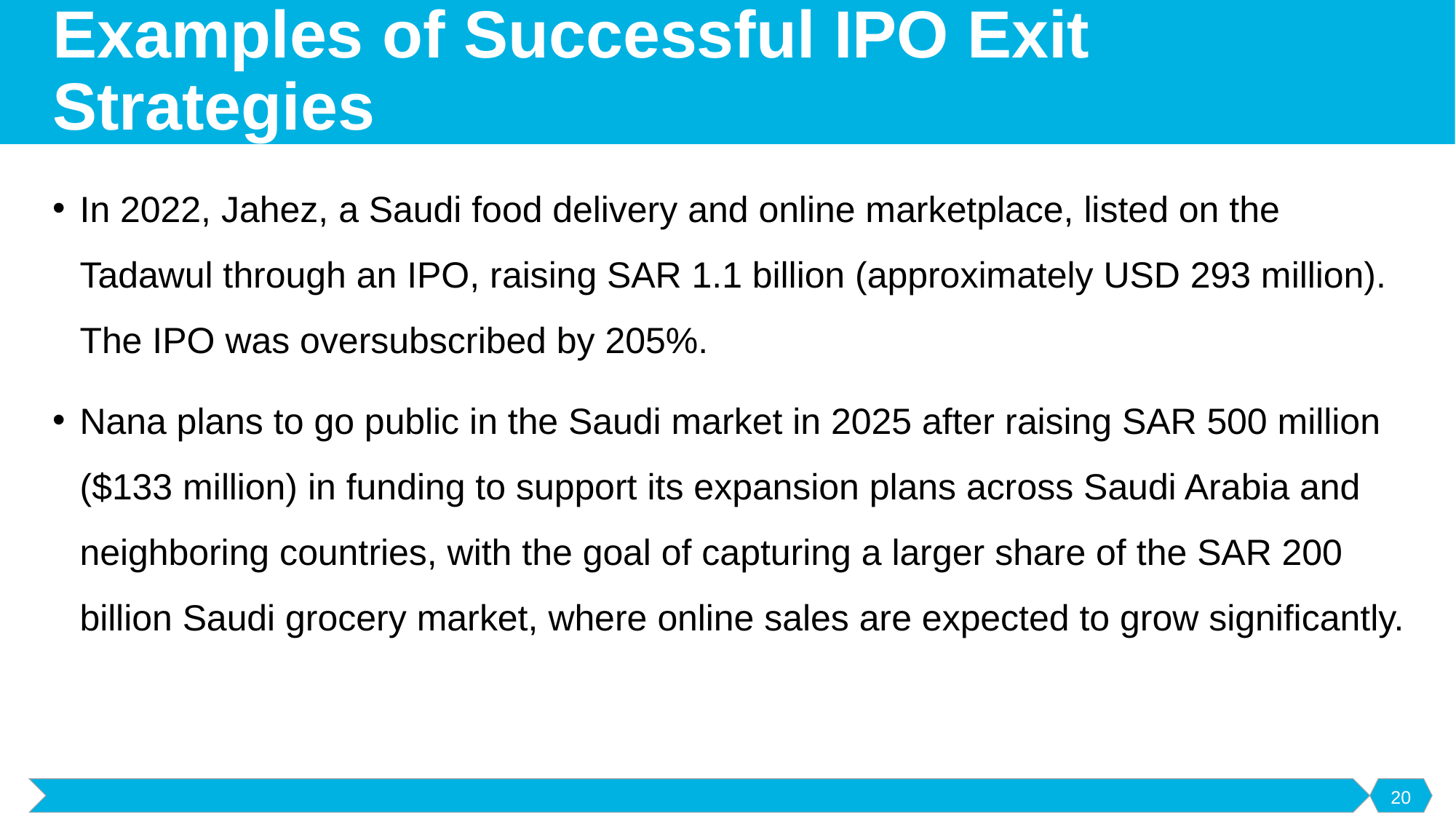

# Examples of Successful IPO Exit Strategies
In 2022, Jahez, a Saudi food delivery and online marketplace, listed on the Tadawul through an IPO, raising SAR 1.1 billion (approximately USD 293 million). The IPO was oversubscribed by 205%.
Nana plans to go public in the Saudi market in 2025 after raising SAR 500 million ($133 million) in funding to support its expansion plans across Saudi Arabia and neighboring countries, with the goal of capturing a larger share of the SAR 200 billion Saudi grocery market, where online sales are expected to grow significantly.

20